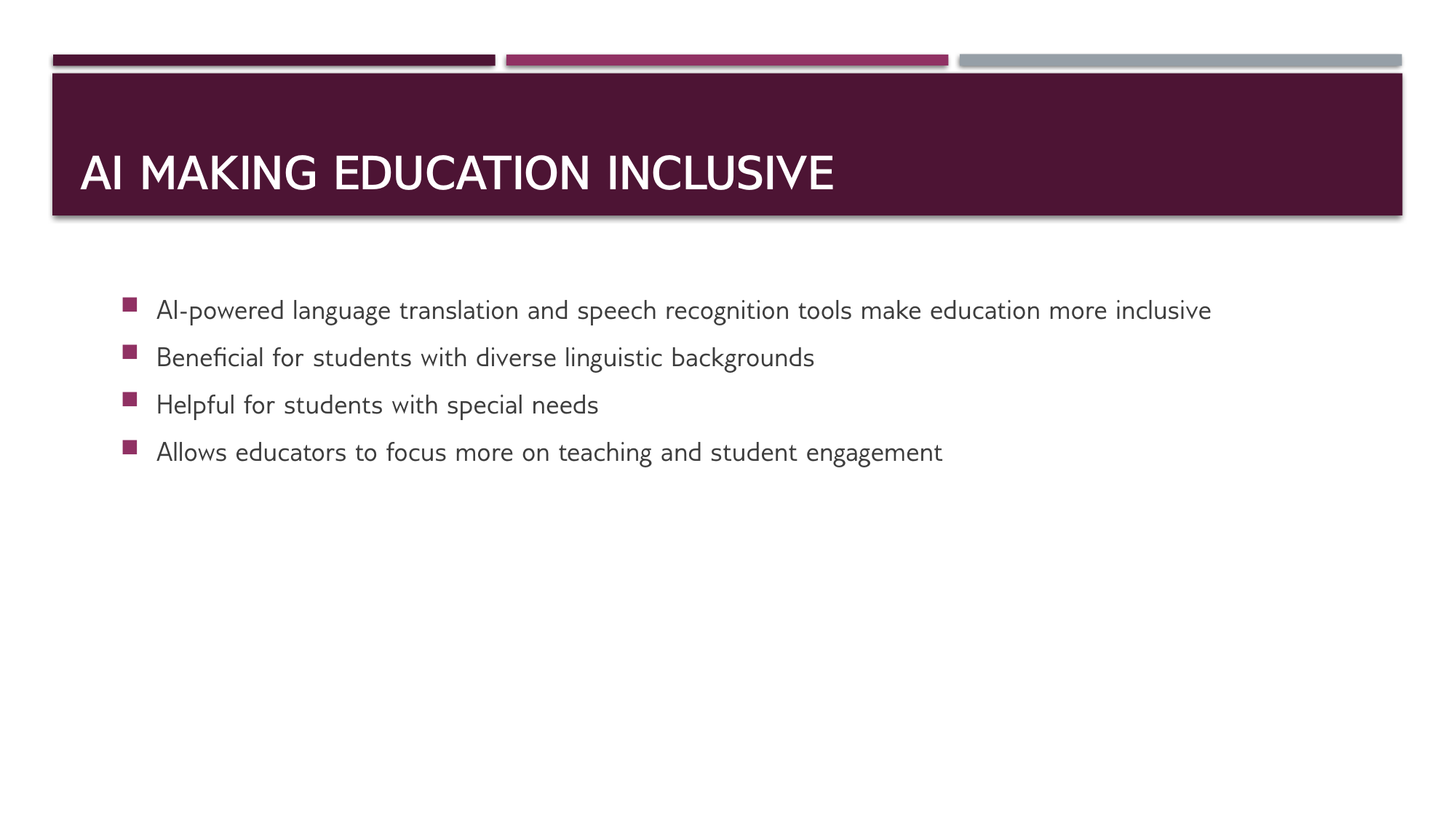

# AI Making Education Inclusive
AI-powered language translation and speech recognition tools make education more inclusive
Beneficial for students with diverse linguistic backgrounds
Helpful for students with special needs
Allows educators to focus more on teaching and student engagement